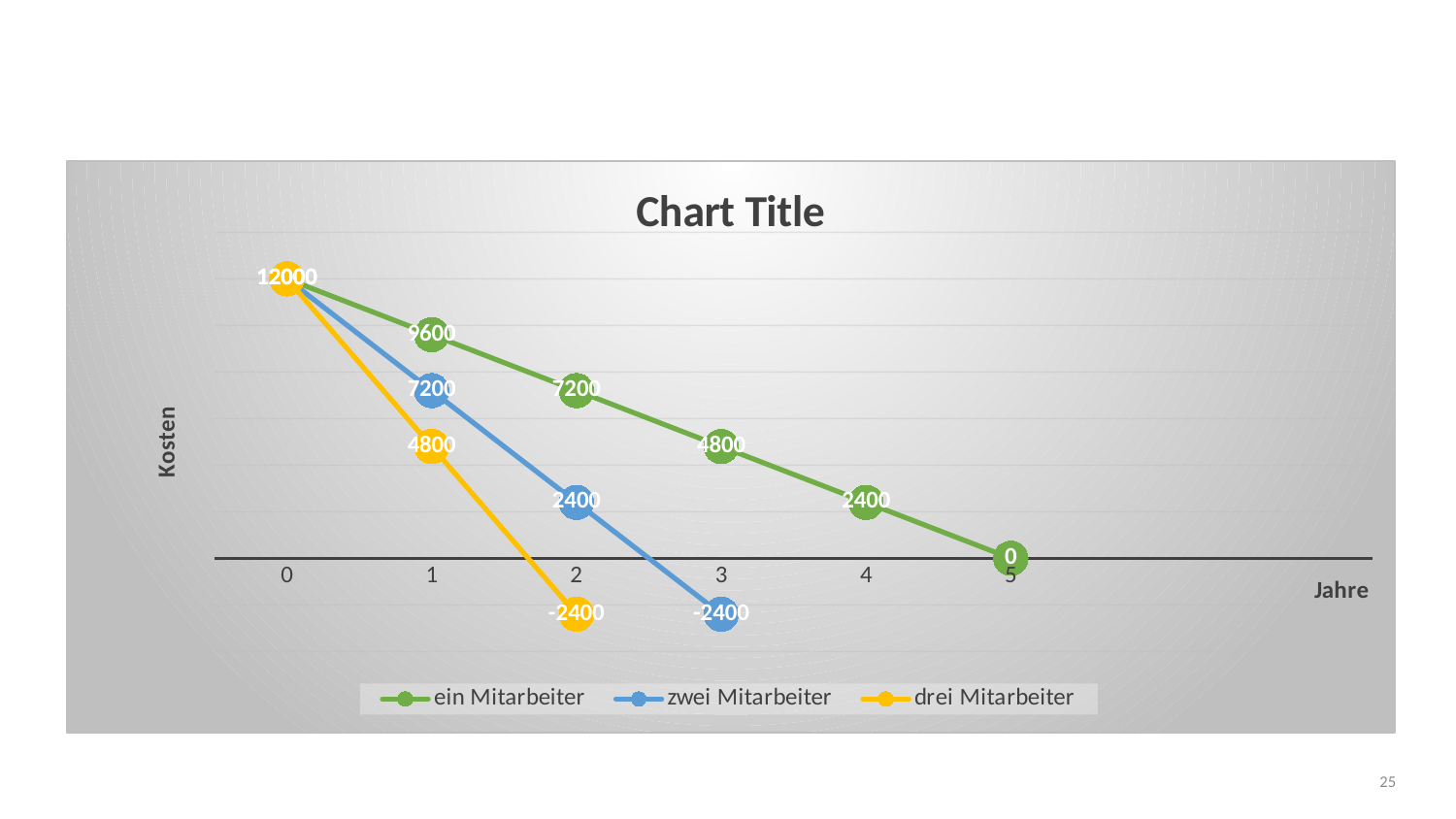

#

### Chart:

| Category | ein Mitarbeiter | zwei Mitarbeiter | drei Mitarbeiter |
|---|---|---|---|
| 0 | 12000.0 | 12000.0 | 12000.0 |
| 1 | 9600.0 | 7200.0 | 4800.0 |
| 2 | 7200.0 | 2400.0 | -2400.0 |
| 3 | 4800.0 | -2400.0 | None |
| 4 | 2400.0 | None | None |
| 5 | 0.0 | None | None |
|  | None | None | None |
|  | None | None | None |
25